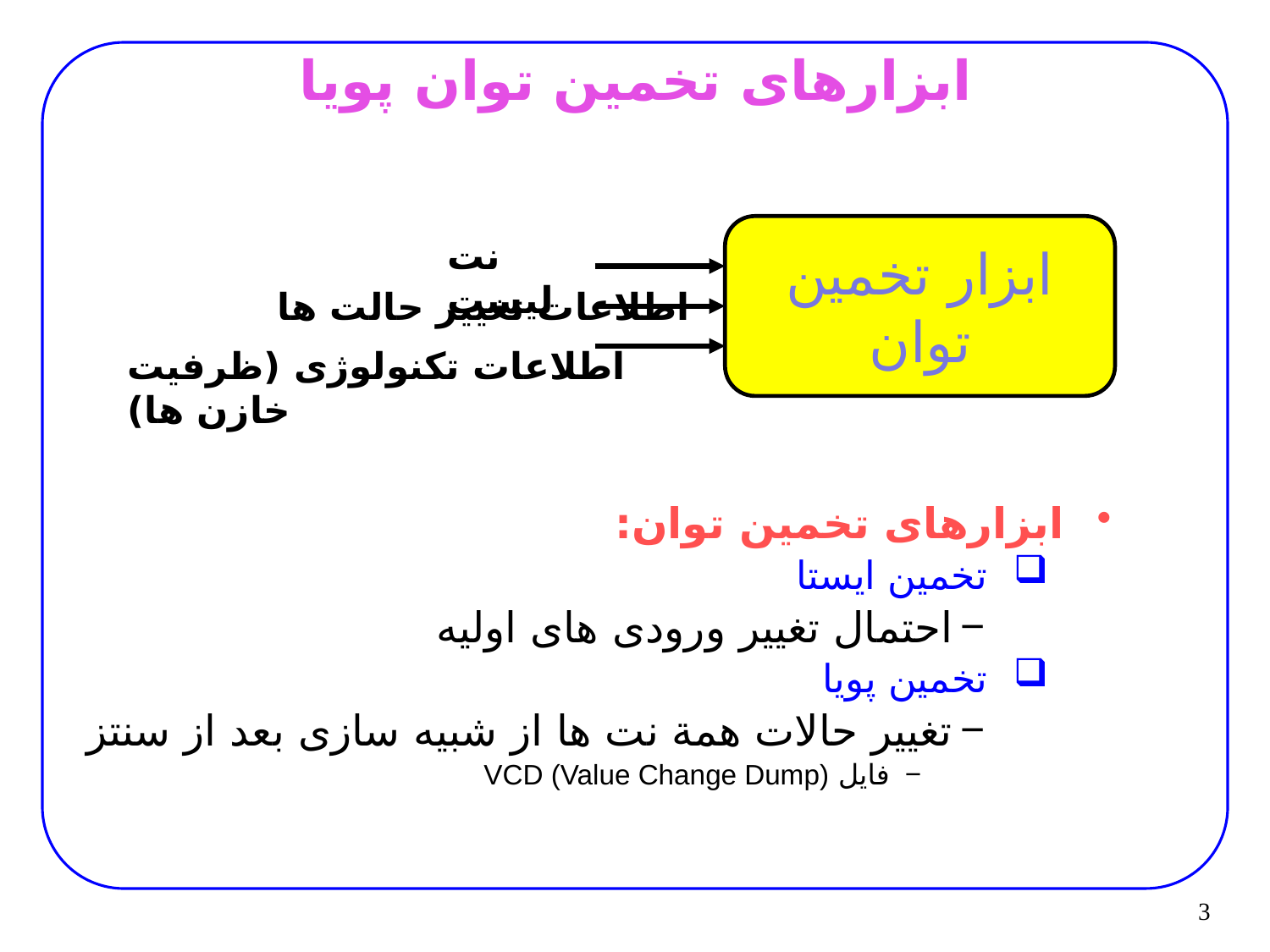

مرتضي صاحب الزماني
3
# ابزارهای تخمین توان پویا
ابزار تخمین توان
نت لیست
اطلاعات تغییر حالت ها
اطلاعات تکنولوژی (ظرفیت خازن ها)
ابزارهای تخمین توان:
تخمین ایستا
احتمال تغییر ورودی های اولیه
تخمین پویا
تغییر حالات همة نت ها از شبیه سازی بعد از سنتز
فایل VCD (Value Change Dump)